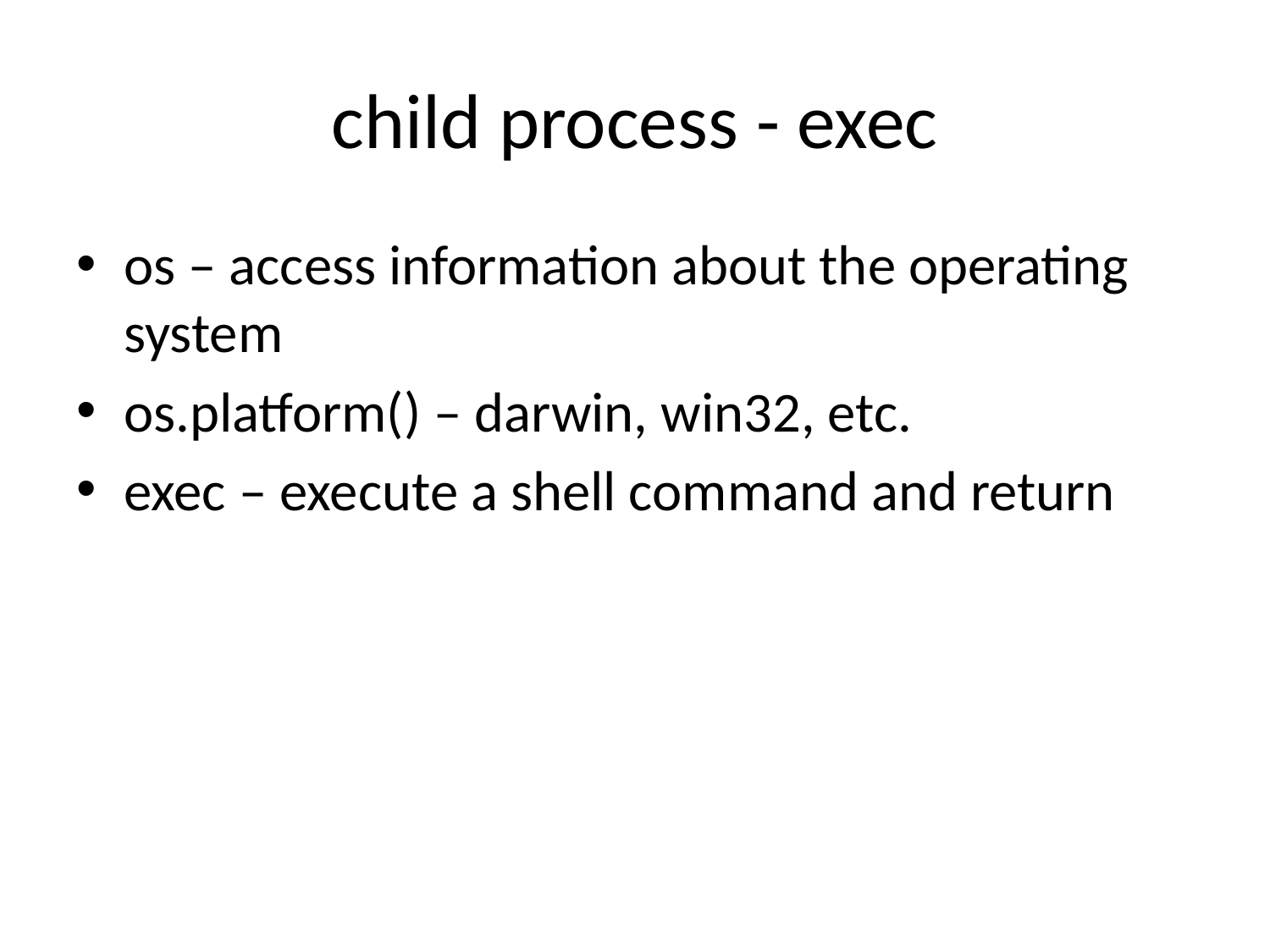

# child process - exec
os – access information about the operating system
os.platform() – darwin, win32, etc.
exec – execute a shell command and return